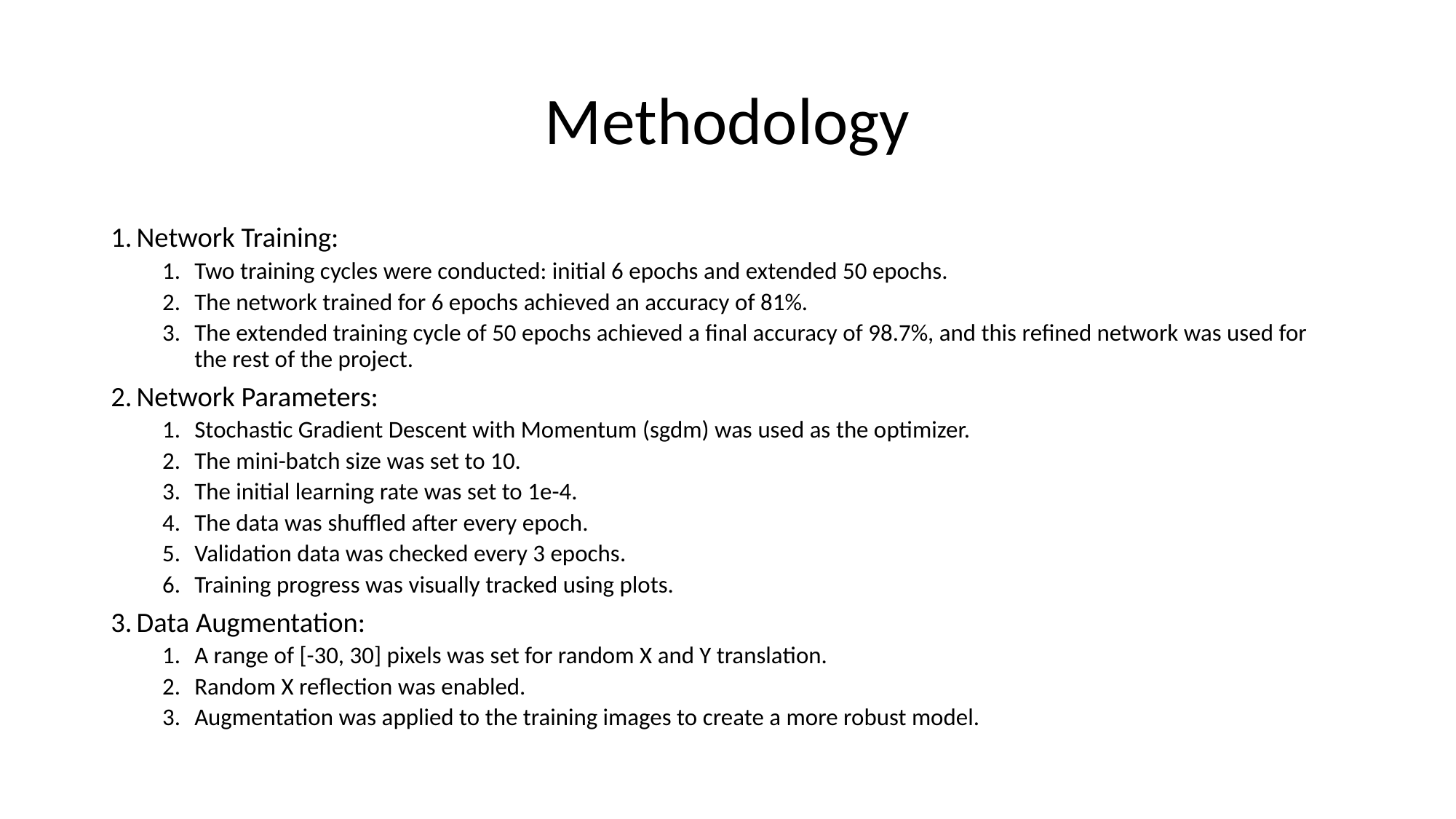

# Methodology
Network Training:
Two training cycles were conducted: initial 6 epochs and extended 50 epochs.
The network trained for 6 epochs achieved an accuracy of 81%.
The extended training cycle of 50 epochs achieved a final accuracy of 98.7%, and this refined network was used for the rest of the project.
Network Parameters:
Stochastic Gradient Descent with Momentum (sgdm) was used as the optimizer.
The mini-batch size was set to 10.
The initial learning rate was set to 1e-4.
The data was shuffled after every epoch.
Validation data was checked every 3 epochs.
Training progress was visually tracked using plots.
Data Augmentation:
A range of [-30, 30] pixels was set for random X and Y translation.
Random X reflection was enabled.
Augmentation was applied to the training images to create a more robust model.